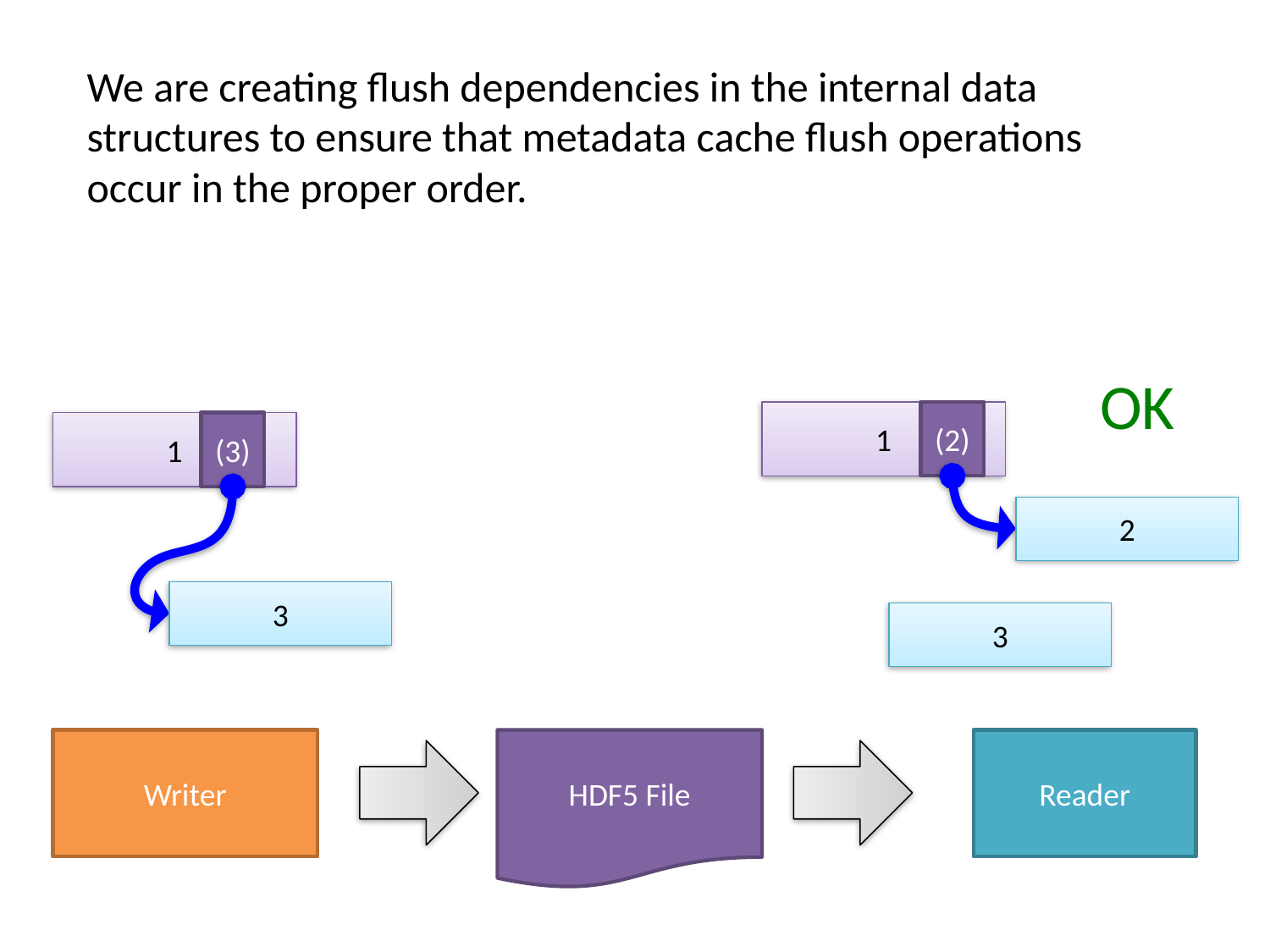

We are creating flush dependencies in the internal data structures to ensure that metadata cache flush operations occur in the proper order.
OK
1
(2)
1
(3)
2
3
3
Writer
HDF5 File
Reader